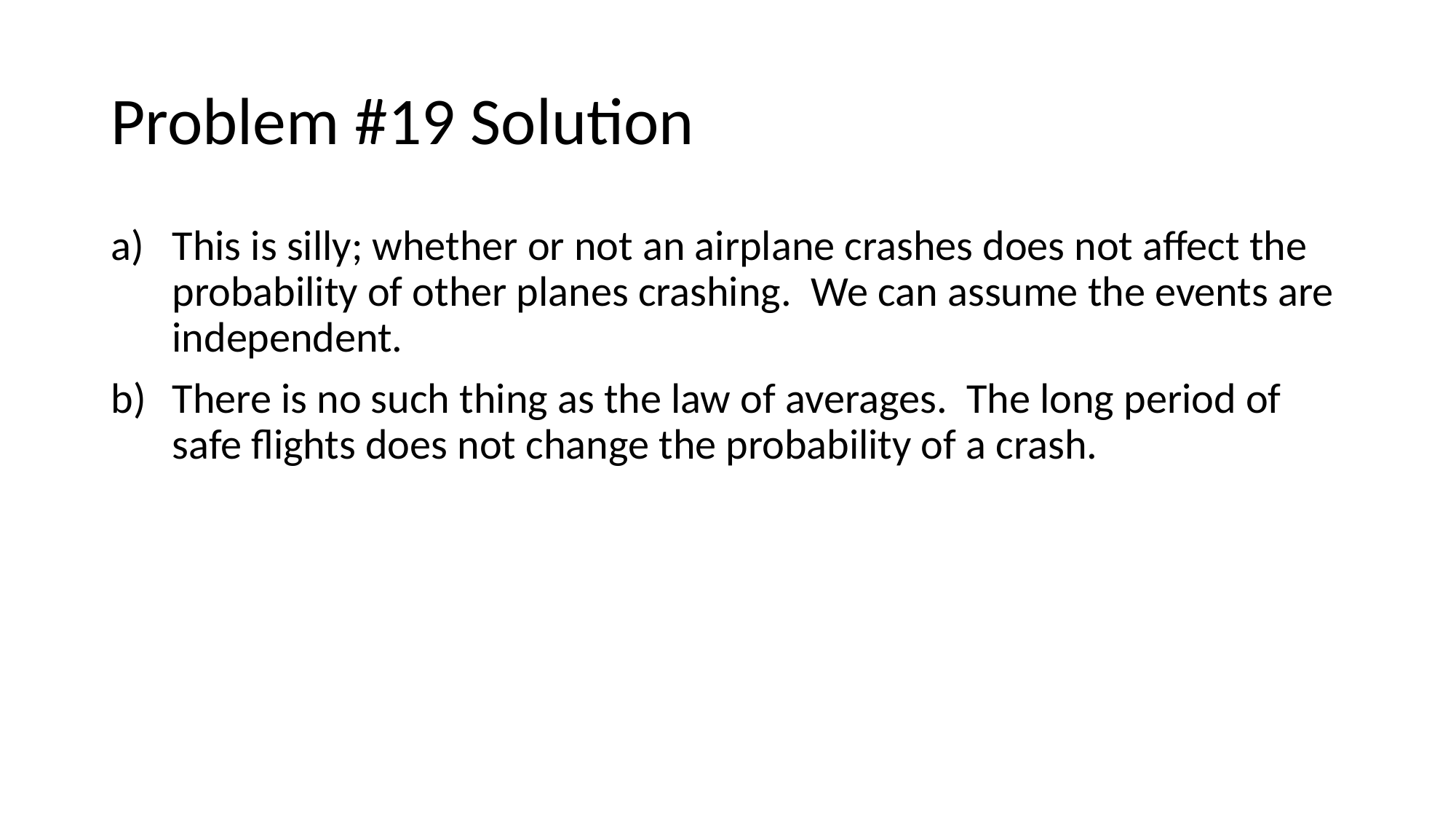

# Problem #19 Solution
This is silly; whether or not an airplane crashes does not affect the probability of other planes crashing.  We can assume the events are independent.
There is no such thing as the law of averages.  The long period of safe flights does not change the probability of a crash.